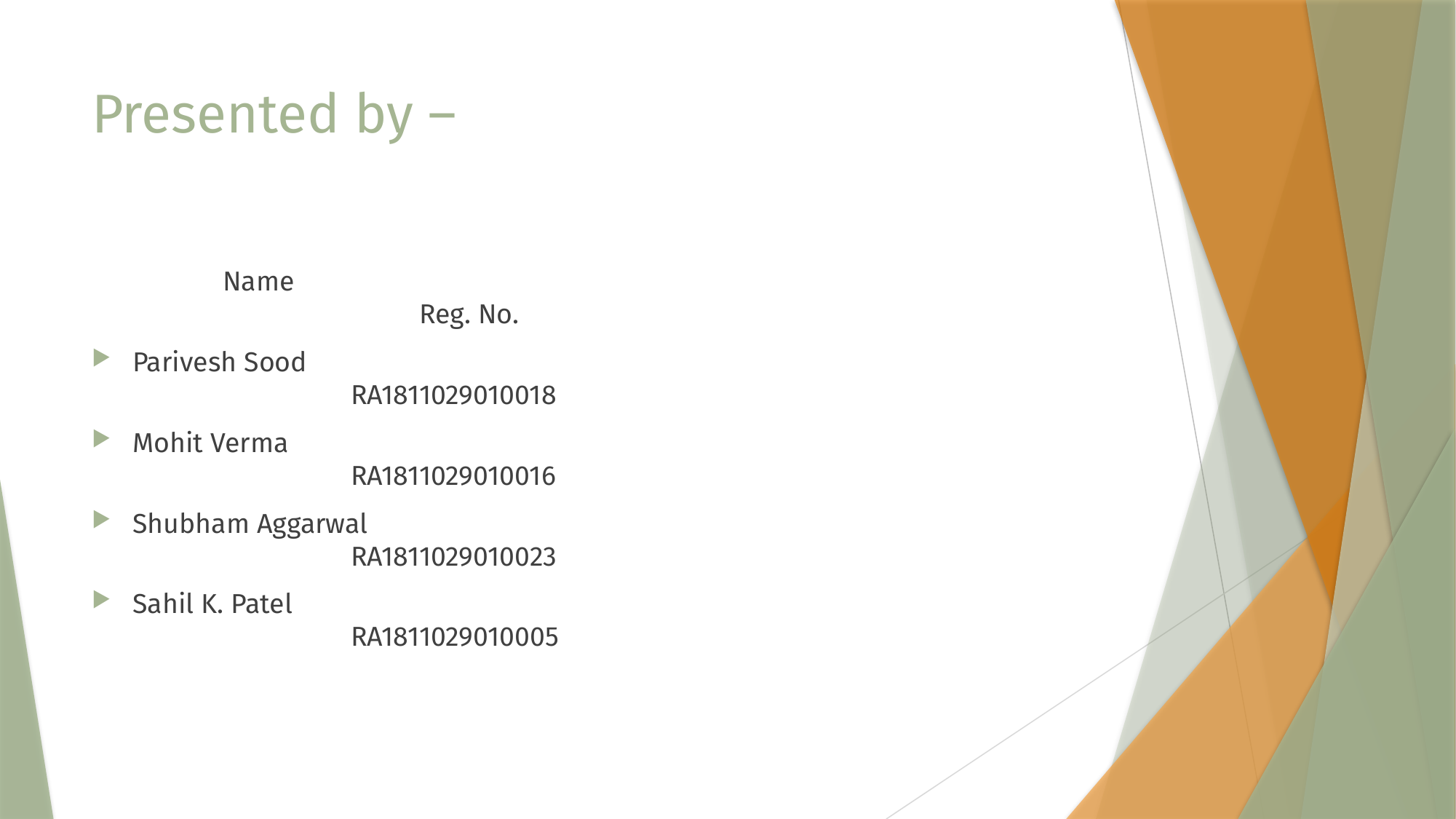

# Presented by –
	   Name											Reg. No.
Parivesh Sood									RA1811029010018
Mohit Verma									RA1811029010016
Shubham Aggarwal								RA1811029010023
Sahil K. Patel									RA1811029010005